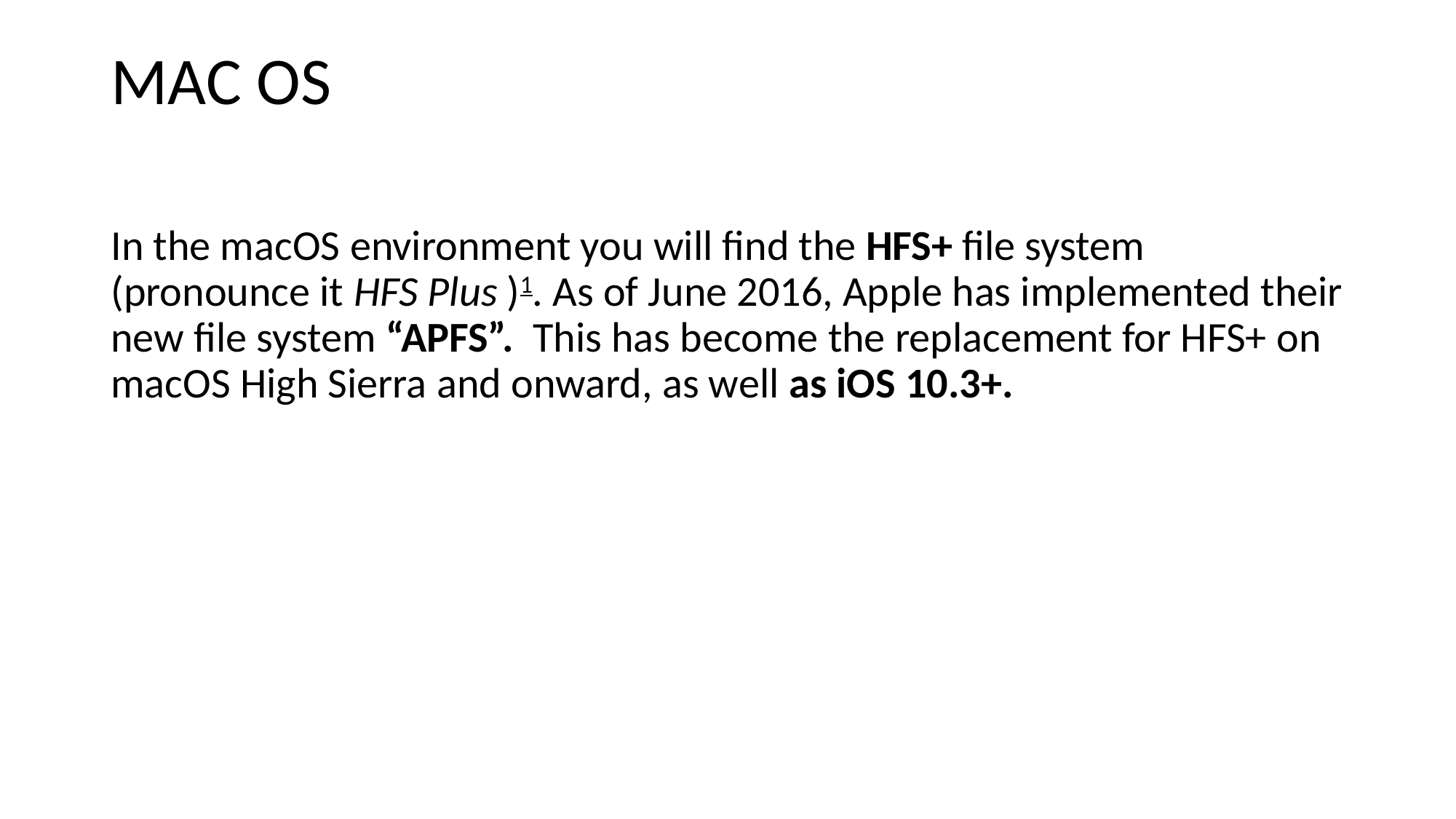

# MAC OS
In the macOS environment you will find the HFS+ file system (pronounce it HFS Plus )1. As of June 2016, Apple has implemented their new file system “APFS”.  This has become the replacement for HFS+ on macOS High Sierra and onward, as well as iOS 10.3+.